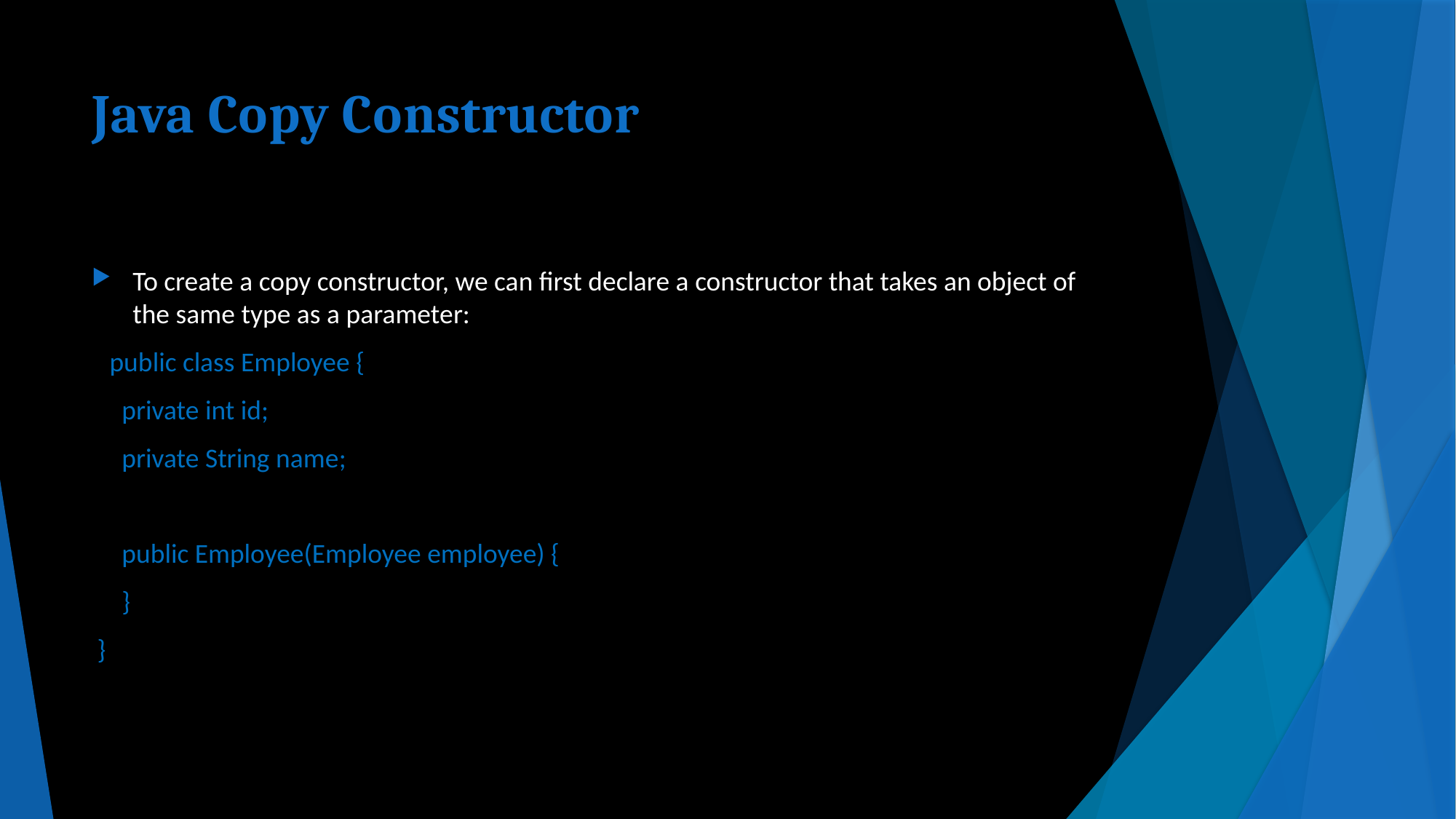

# Java Copy Constructor
To create a copy constructor, we can first declare a constructor that takes an object of the same type as a parameter:
  public class Employee {
    private int id;
    private String name;

    public Employee(Employee employee) {
    }
}